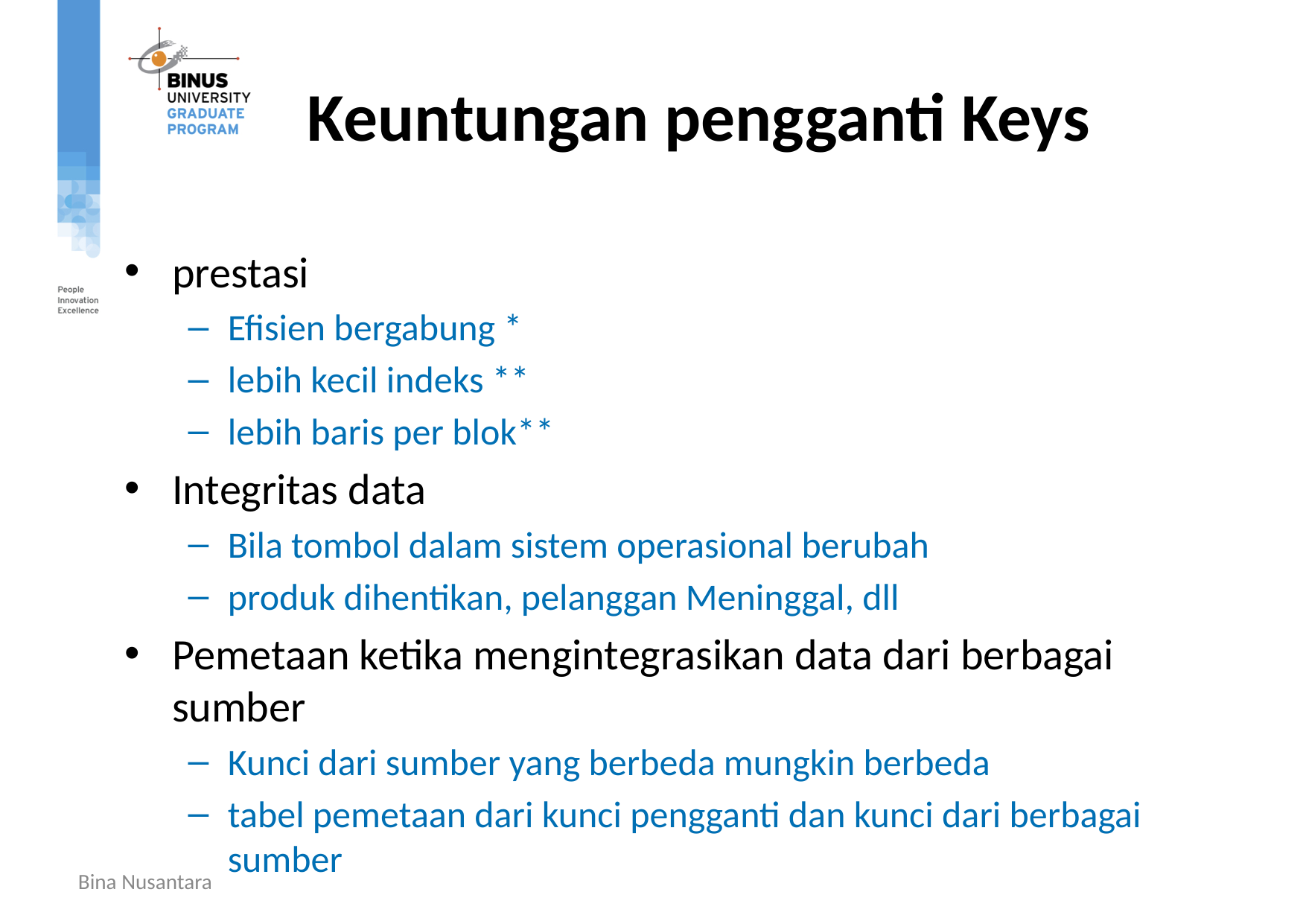

# Keuntungan pengganti Keys
prestasi
Efisien bergabung *
lebih kecil indeks **
lebih baris per blok**
Integritas data
Bila tombol dalam sistem operasional berubah
produk dihentikan, pelanggan Meninggal, dll
Pemetaan ketika mengintegrasikan data dari berbagai sumber
Kunci dari sumber yang berbeda mungkin berbeda
tabel pemetaan dari kunci pengganti dan kunci dari berbagai sumber
Bina Nusantara